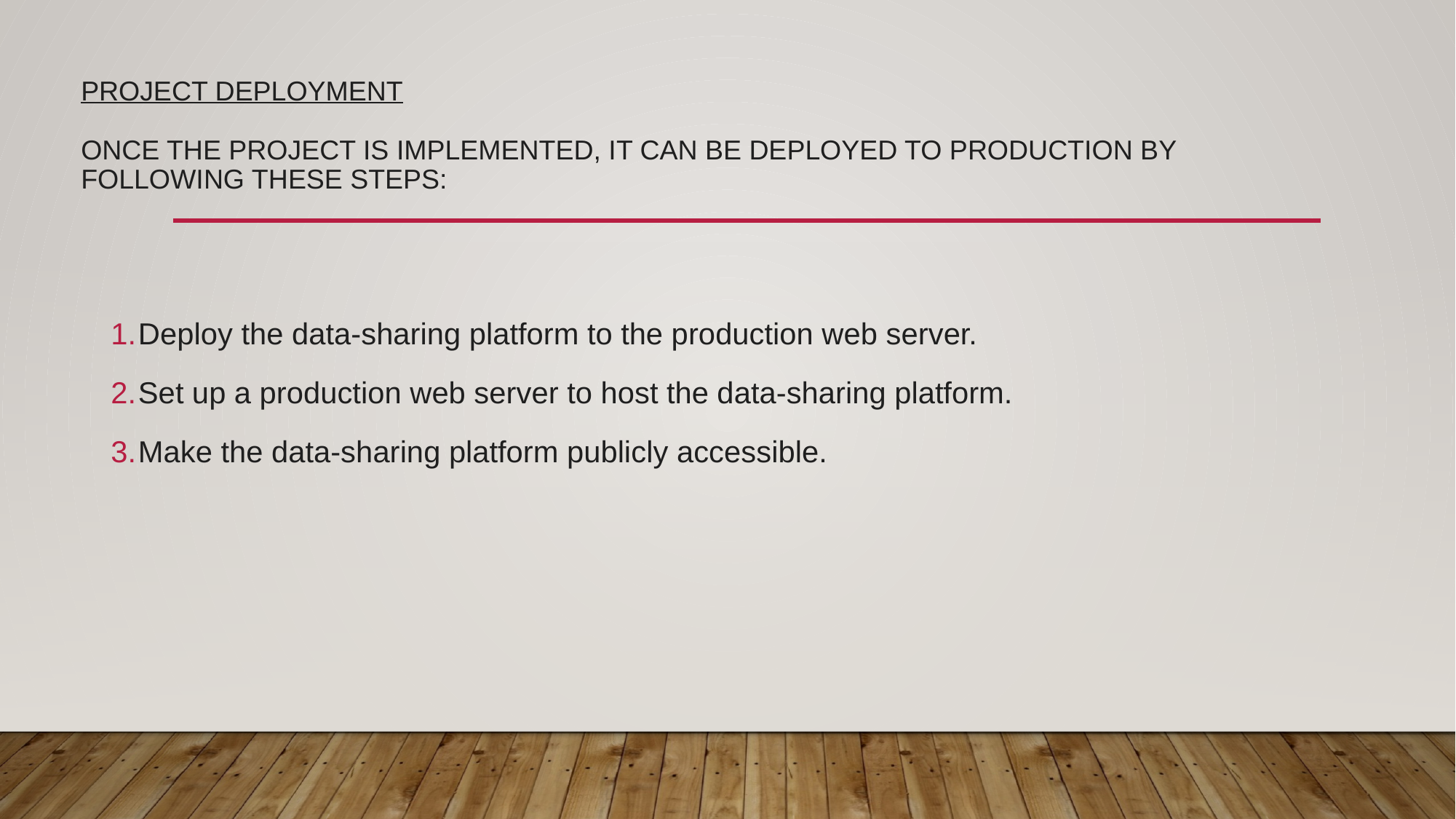

# Project Deployment Once the project is implemented, it can be deployed to production by following these steps:
Deploy the data-sharing platform to the production web server.
Set up a production web server to host the data-sharing platform.
Make the data-sharing platform publicly accessible.